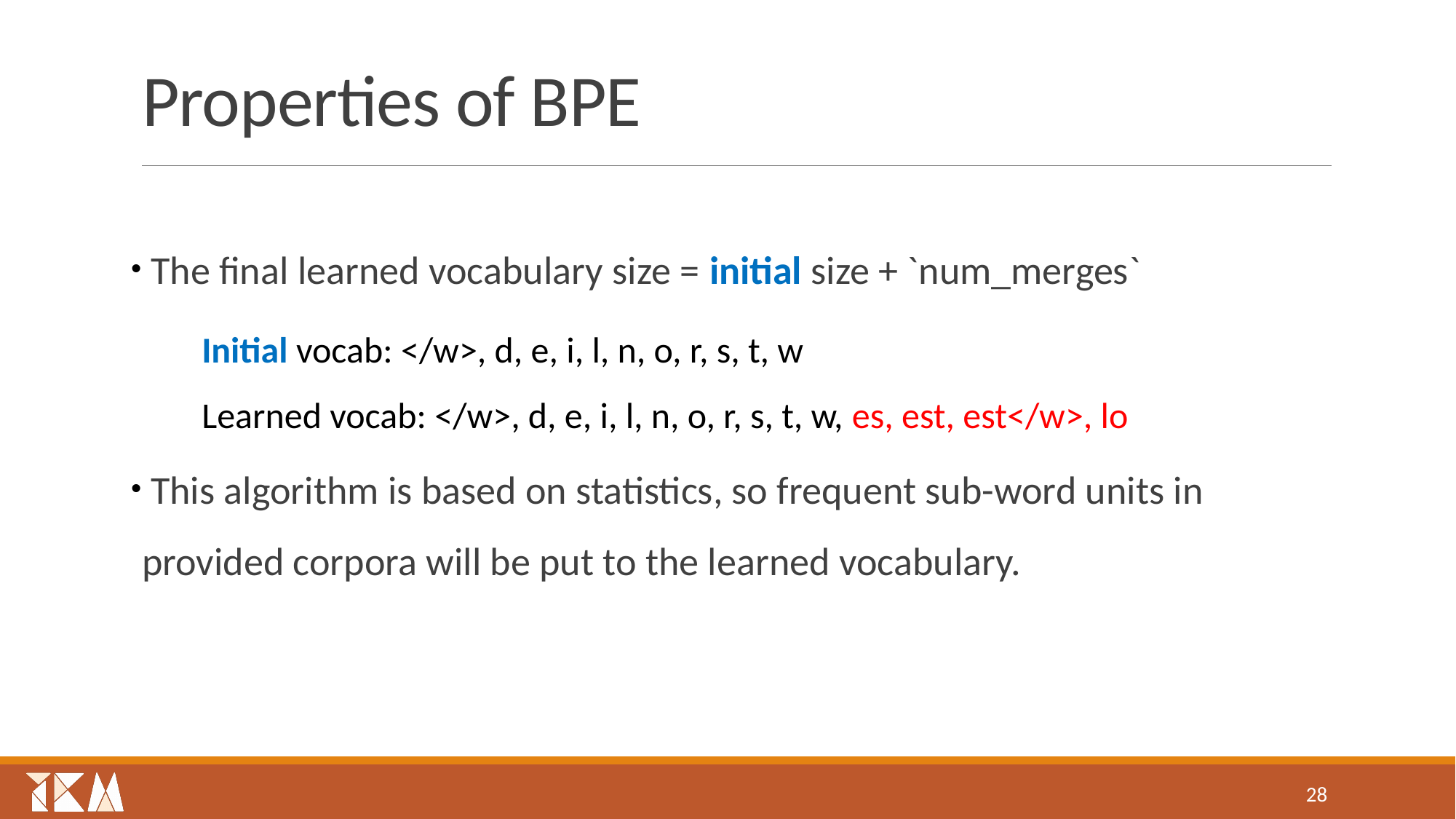

# Properties of BPE
 The final learned vocabulary size = initial size + `num_merges`
Initial vocab: </w>, d, e, i, l, n, o, r, s, t, w
Learned vocab: </w>, d, e, i, l, n, o, r, s, t, w, es, est, est</w>, lo
 This algorithm is based on statistics, so frequent sub-word units in provided corpora will be put to the learned vocabulary.
28